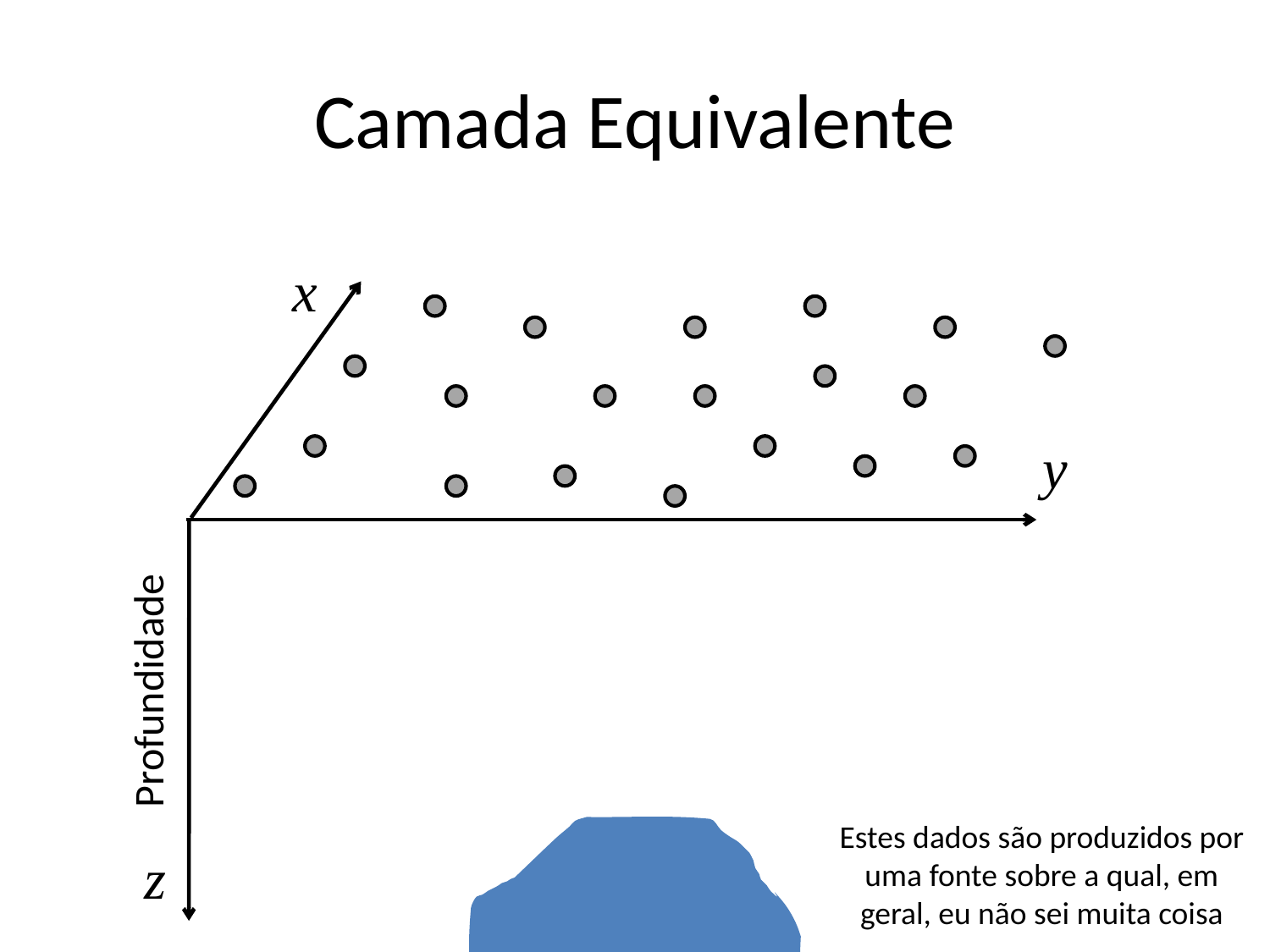

# Camada Equivalente
x

y
Profundidade
Estes dados são produzidos por uma fonte sobre a qual, em geral, eu não sei muita coisa

z